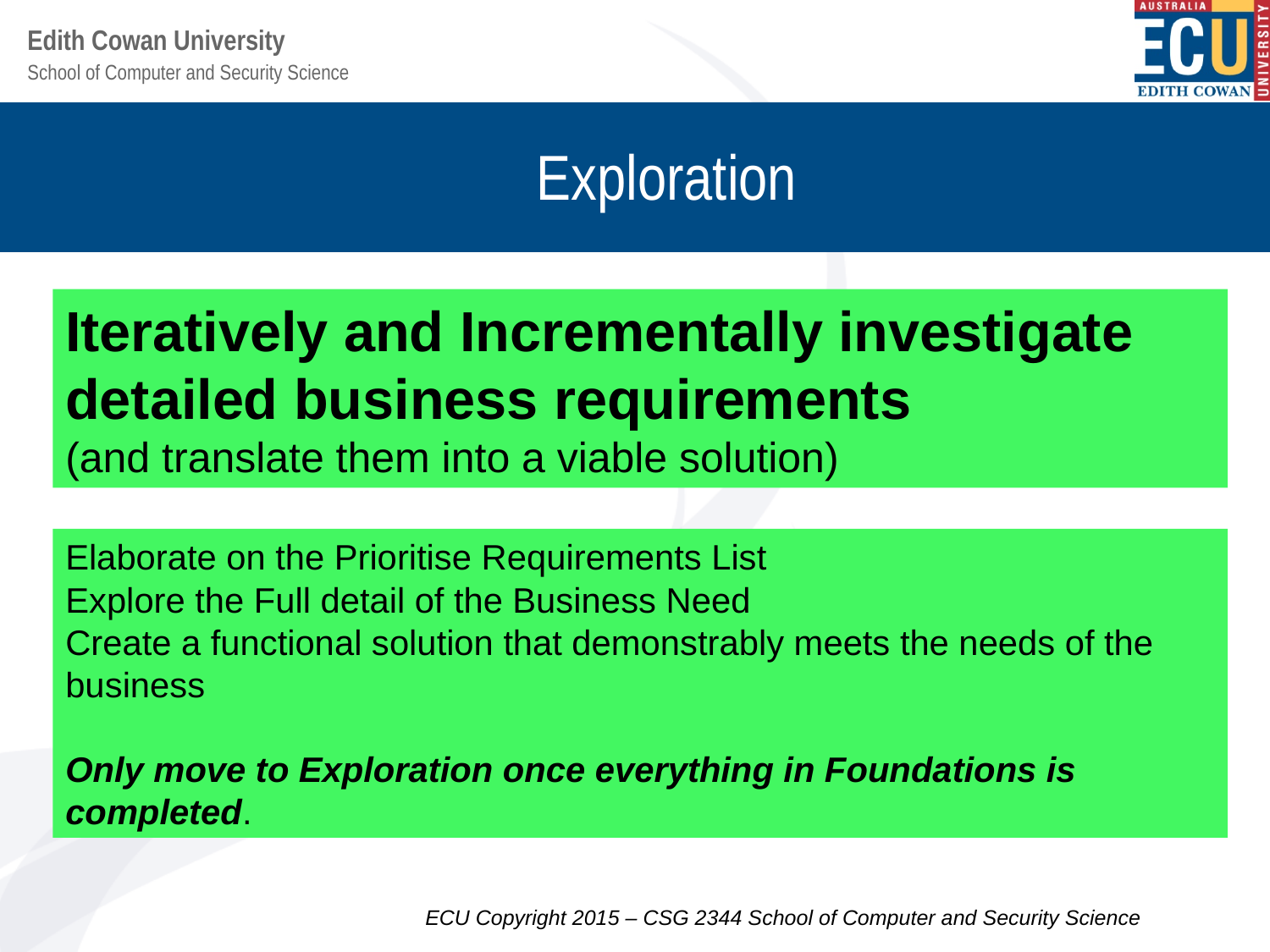

# Exploration
Iteratively and Incrementally investigate detailed business requirements
(and translate them into a viable solution)
Elaborate on the Prioritise Requirements List
Explore the Full detail of the Business Need
Create a functional solution that demonstrably meets the needs of the business

Only move to Exploration once everything in Foundations is completed.
ECU Copyright 2015 – CSG 2344 School of Computer and Security Science